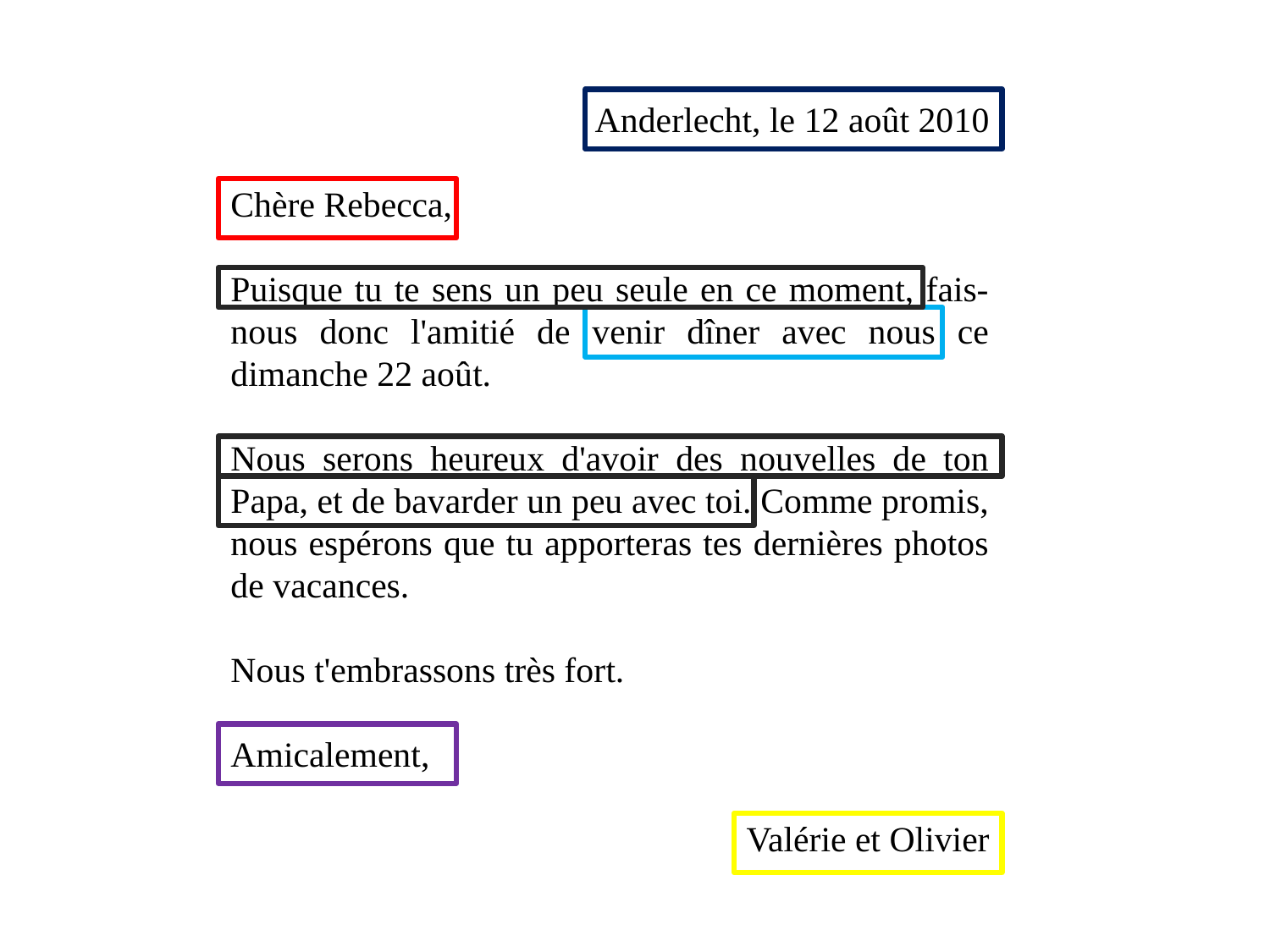

Anderlecht, le 12 août 2010

Chère Rebecca,

Puisque tu te sens un peu seule en ce moment, fais-nous donc l'amitié de venir dîner avec nous ce dimanche 22 août.

Nous serons heureux d'avoir des nouvelles de ton Papa, et de bavarder un peu avec toi. Comme promis, nous espérons que tu apporteras tes dernières photos de vacances.

Nous t'embrassons très fort.

Amicalement,

Valérie et Olivier